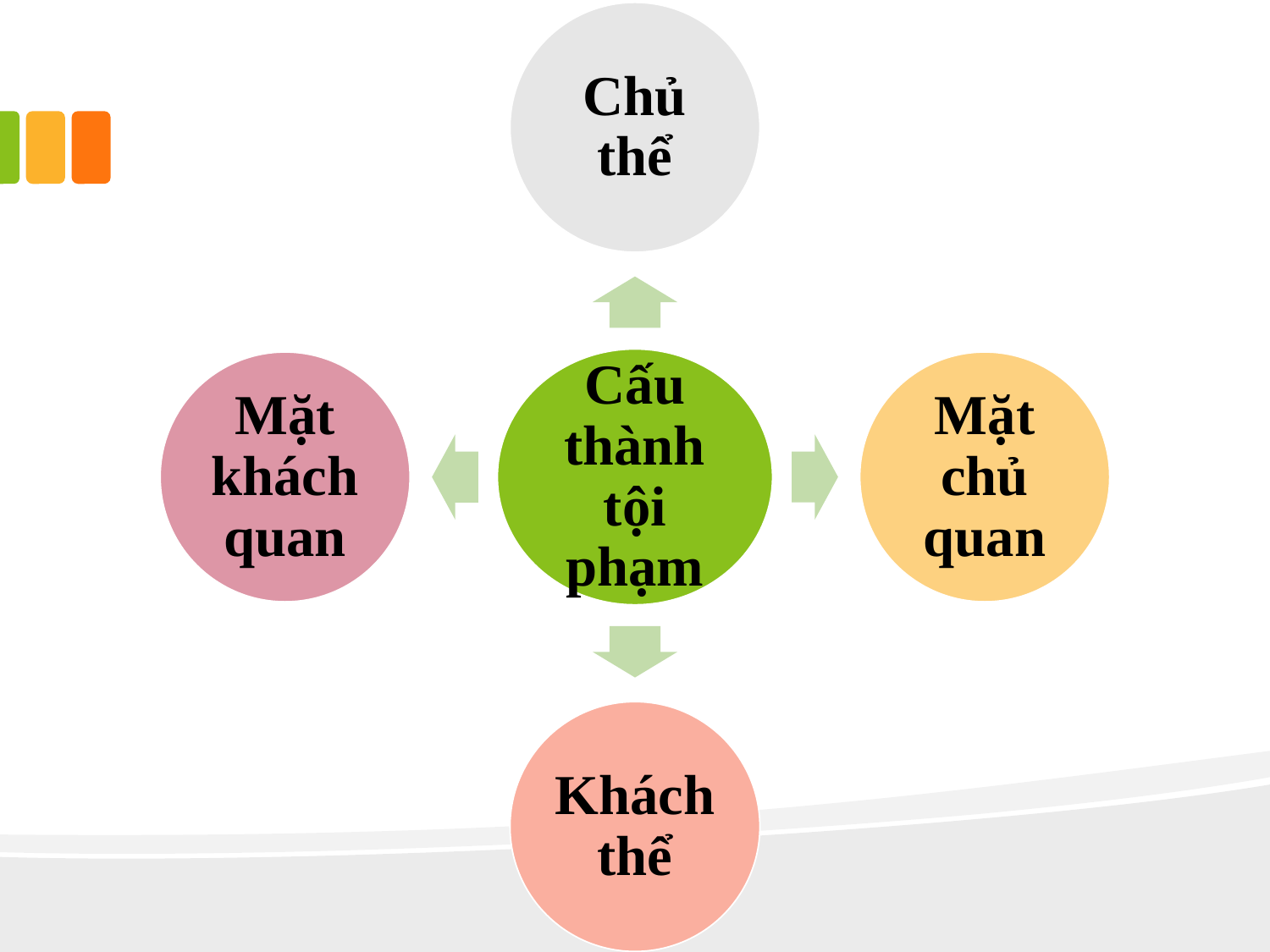

Cấu thành tội phạm

Chủ thể

Mặt chủ quan

Khách thể

Mặt khách quan
#